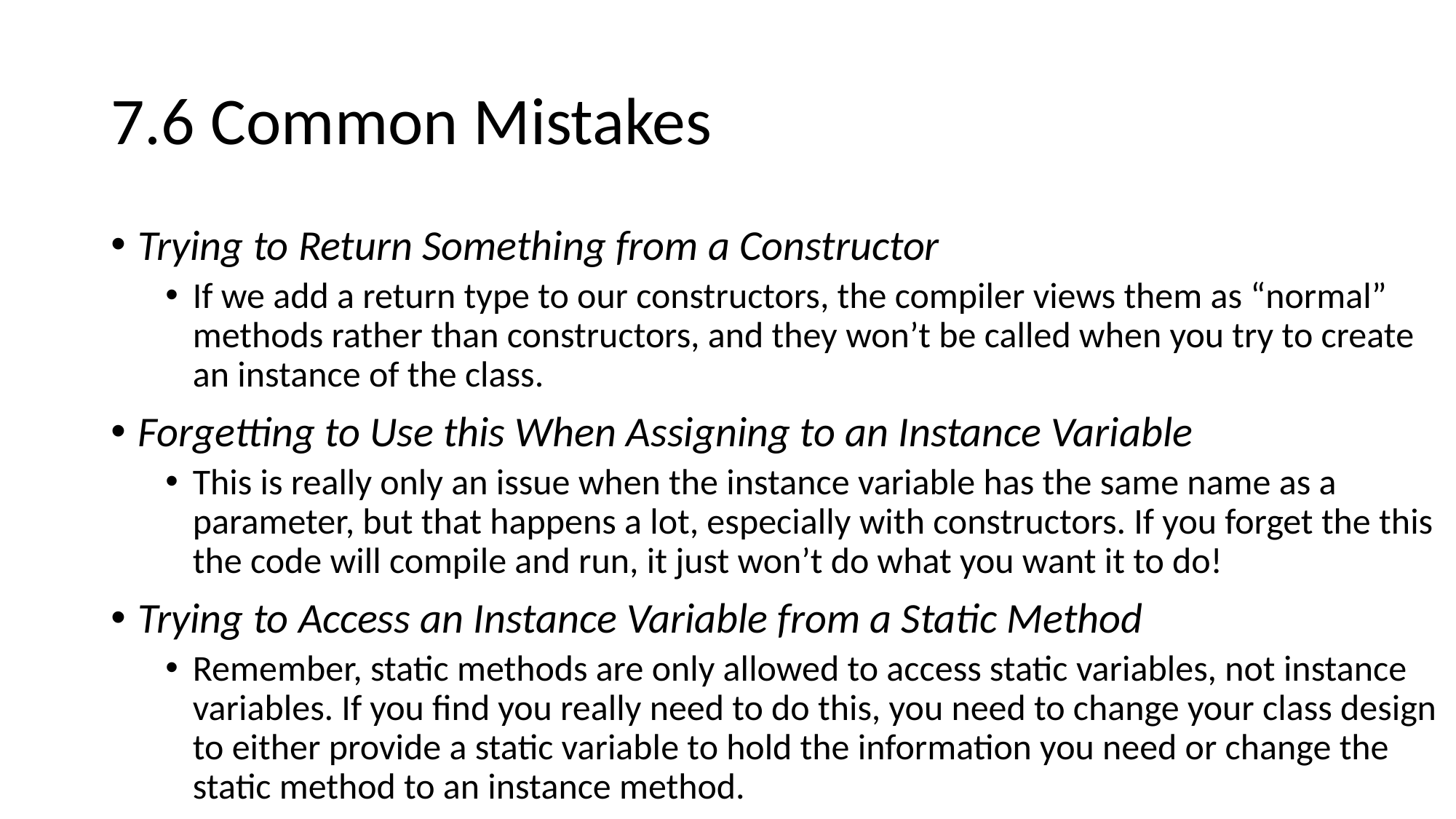

# 7.6 Common Mistakes
Trying to Return Something from a Constructor
If we add a return type to our constructors, the compiler views them as “normal” methods rather than constructors, and they won’t be called when you try to create an instance of the class.
Forgetting to Use this When Assigning to an Instance Variable
This is really only an issue when the instance variable has the same name as a parameter, but that happens a lot, especially with constructors. If you forget the this the code will compile and run, it just won’t do what you want it to do!
Trying to Access an Instance Variable from a Static Method
Remember, static methods are only allowed to access static variables, not instance variables. If you find you really need to do this, you need to change your class design to either provide a static variable to hold the information you need or change the static method to an instance method.